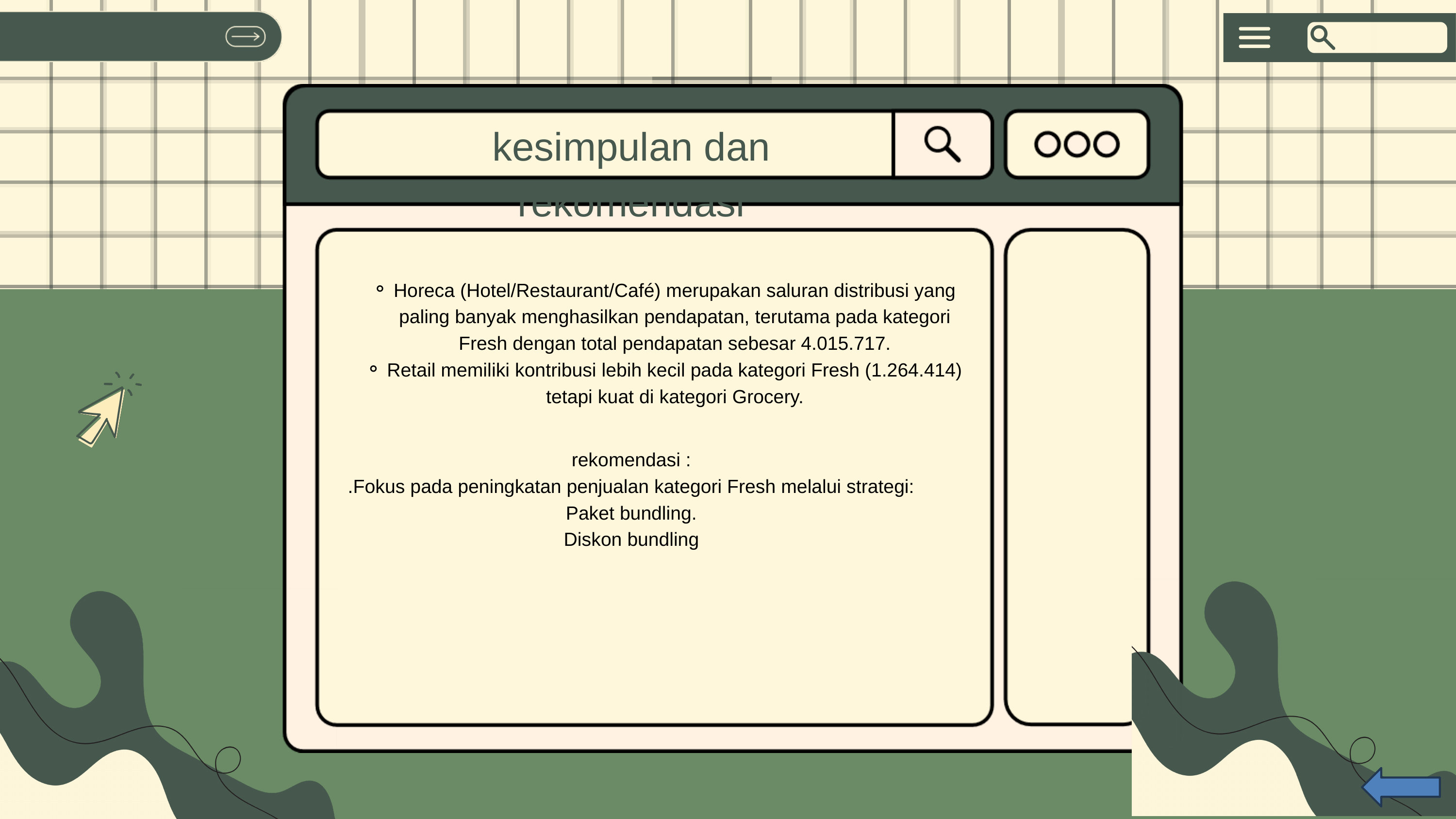

kesimpulan dan rekomendasi

Horeca (Hotel/Restaurant/Café) merupakan saluran distribusi yang paling banyak menghasilkan pendapatan, terutama pada kategori Fresh dengan total pendapatan sebesar 4.015.717.
Retail memiliki kontribusi lebih kecil pada kategori Fresh (1.264.414) tetapi kuat di kategori Grocery.

rekomendasi :
.Fokus pada peningkatan penjualan kategori Fresh melalui strategi:
Paket bundling.
Diskon bundling